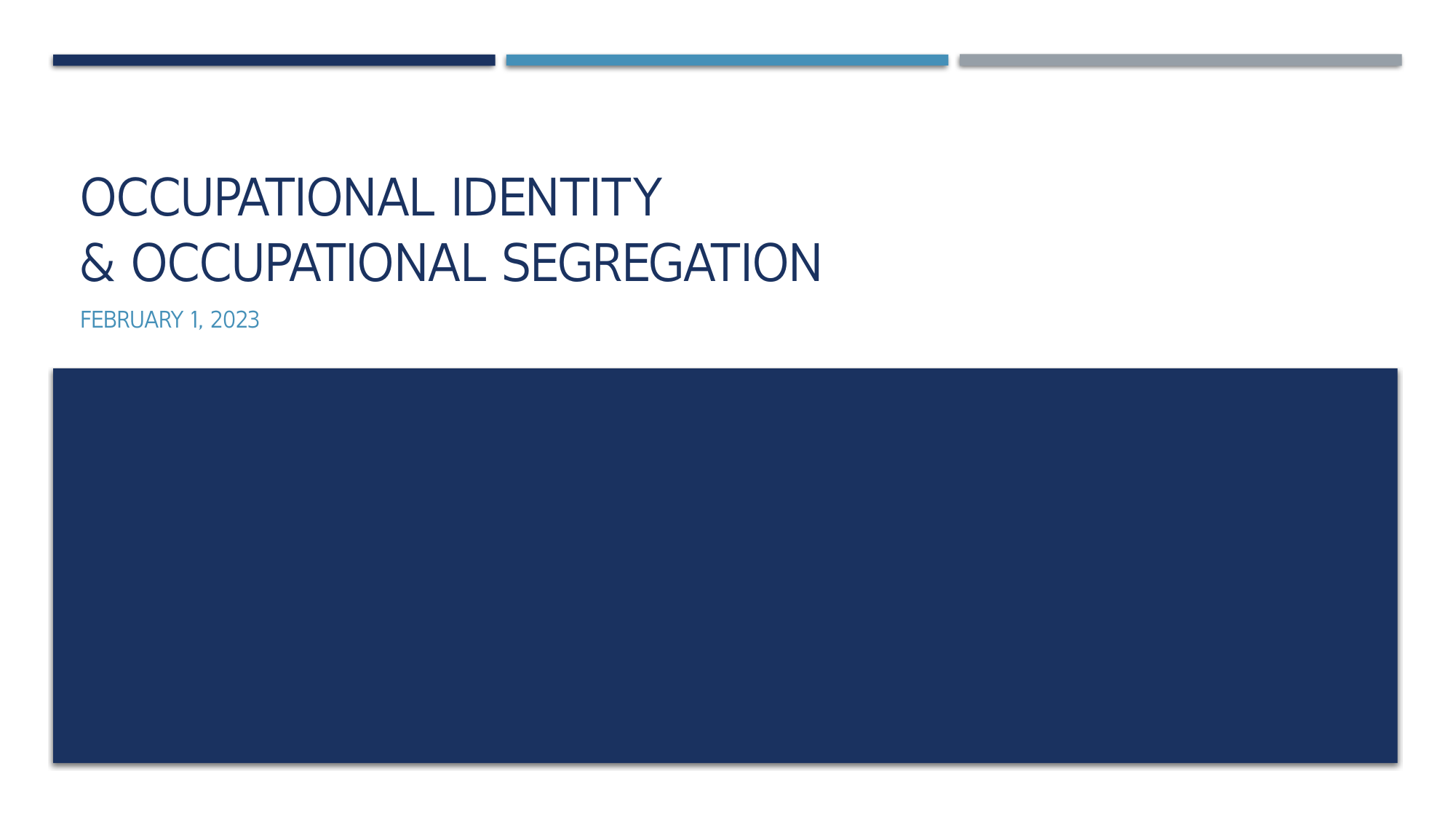

# Occupational Identity & Occupational Segregation
February 1, 2023